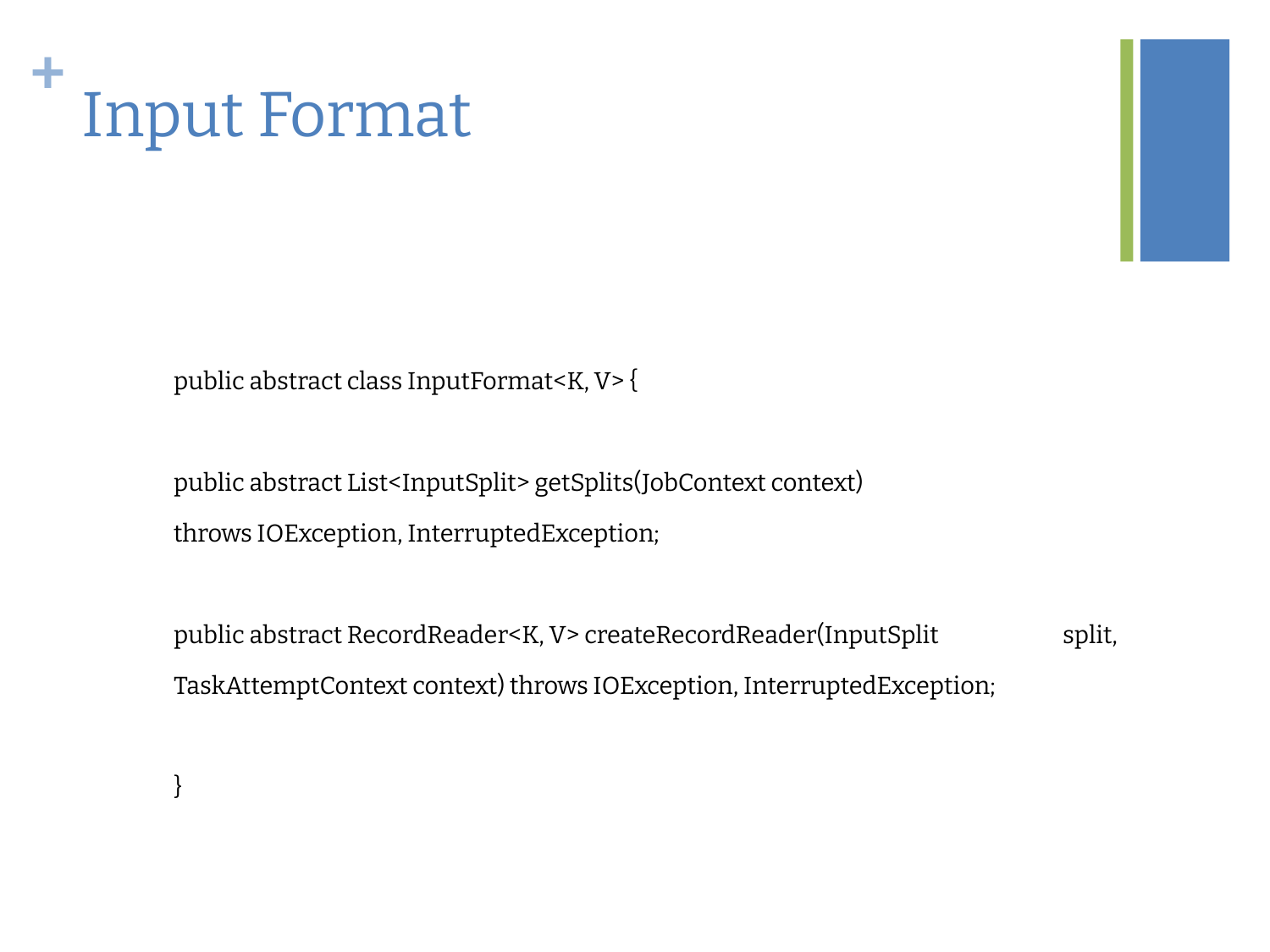

# Input Format
public abstract class InputFormat<K, V> {

public abstract List<InputSplit> getSplits(JobContext context)
throws IOException, InterruptedException;

public abstract RecordReader<K, V> createRecordReader(InputSplit 	split, TaskAttemptContext context) throws IOException, InterruptedException;

}